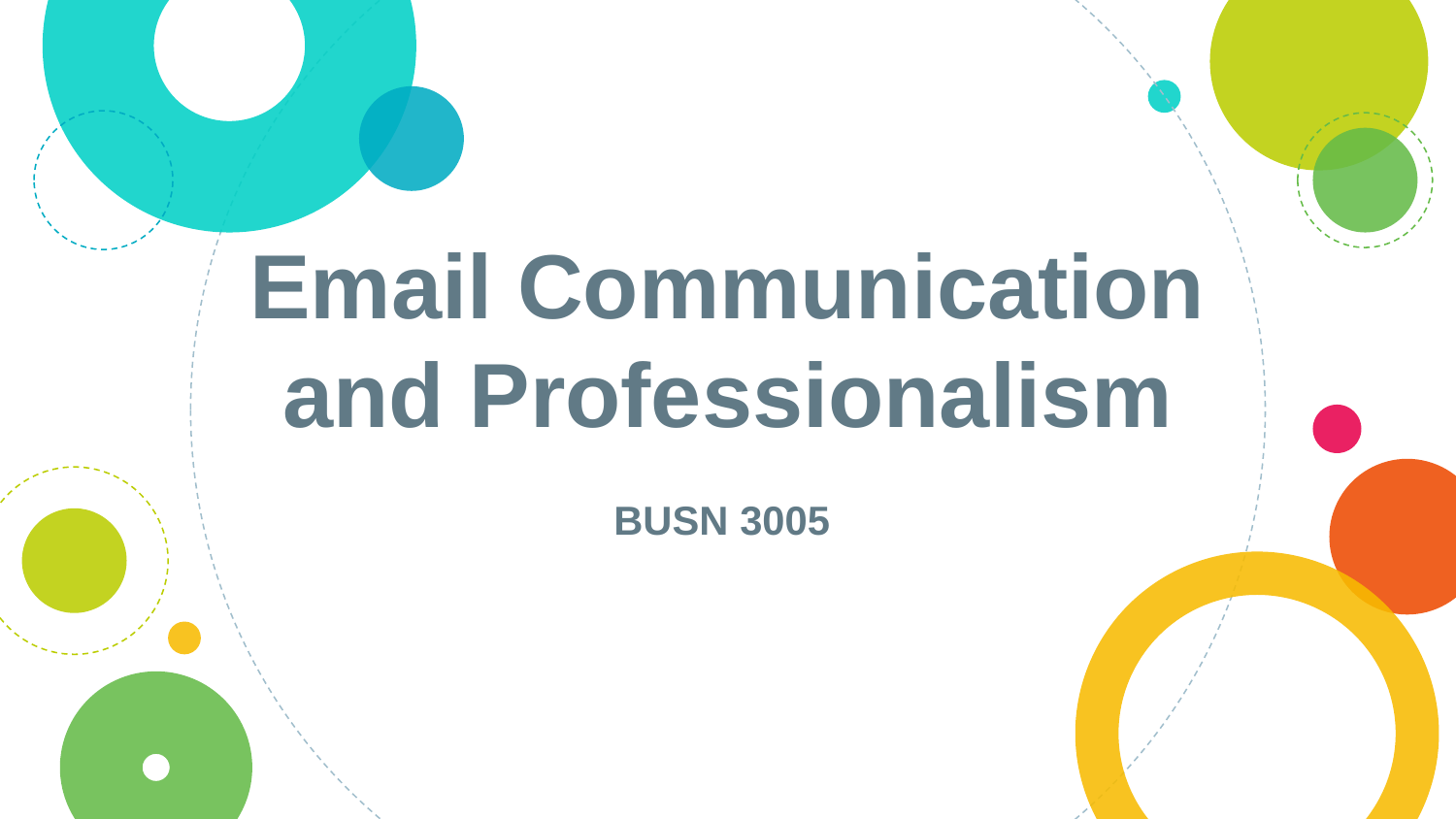

# Email Communication and Professionalism

BUSN 3005